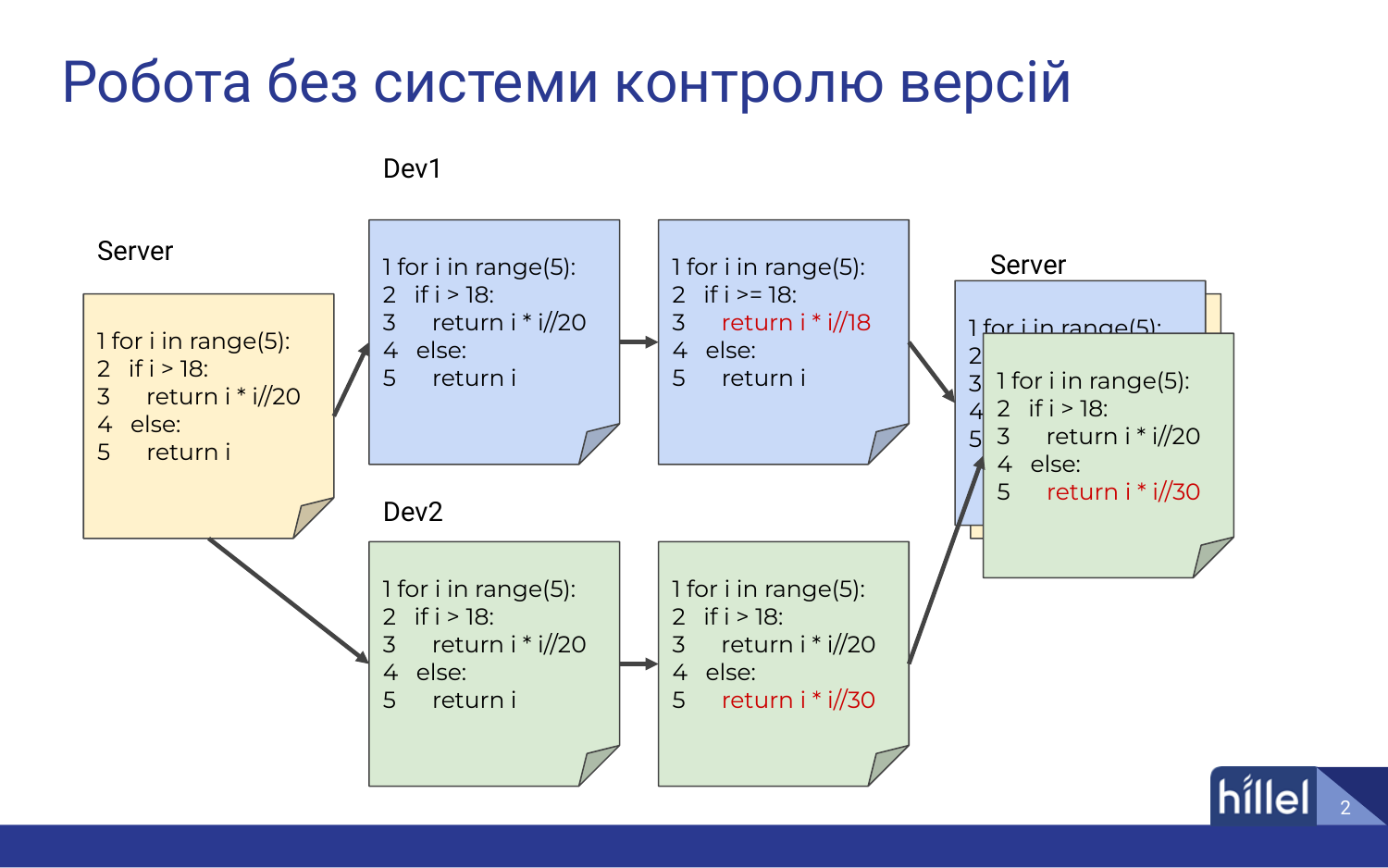

# Робота без системи контролю версій
Dev1
Server
1 for i in range(5):
2   if i > 18:
3      return i * i//20
4   else:
5      return i
1 for i in range(5):
2   if i >= 18:
3      return i * i//18
4   else:
5      return i
Server
1 for i in range(5):
2   if i >= 18:
3      return i * i//18
4   else:
5      return i
1 for i in range(5):
2   if i > 18:
3      return i * i//20
4   else:
5      return i
1 for i in range(5):
2   if i > 18:
3      return i * i//20
4   else:
5      return i
1 for i in range(5):
2   if i > 18:
3      return i * i//20
4   else:
5      return i * i//30
Dev2
1 for i in range(5):
2   if i > 18:
3      return i * i//20
4   else:
5      return i
1 for i in range(5):
2   if i > 18:
3      return i * i//20
4   else:
5      return i * i//30
2